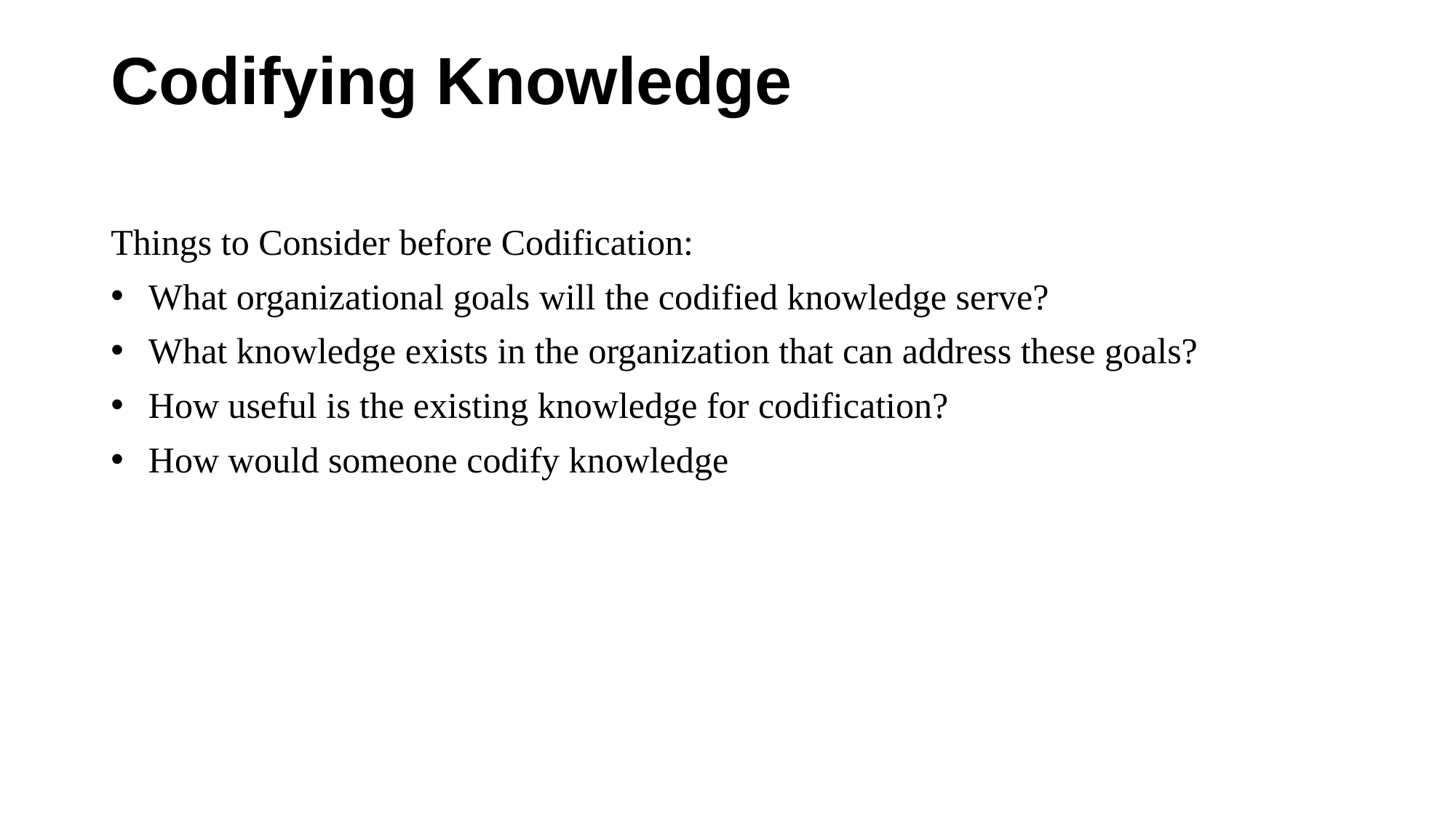

# Codifying Knowledge
Things to Consider before Codification:
 What organizational goals will the codified knowledge serve?
 What knowledge exists in the organization that can address these goals?
 How useful is the existing knowledge for codification?
 How would someone codify knowledge